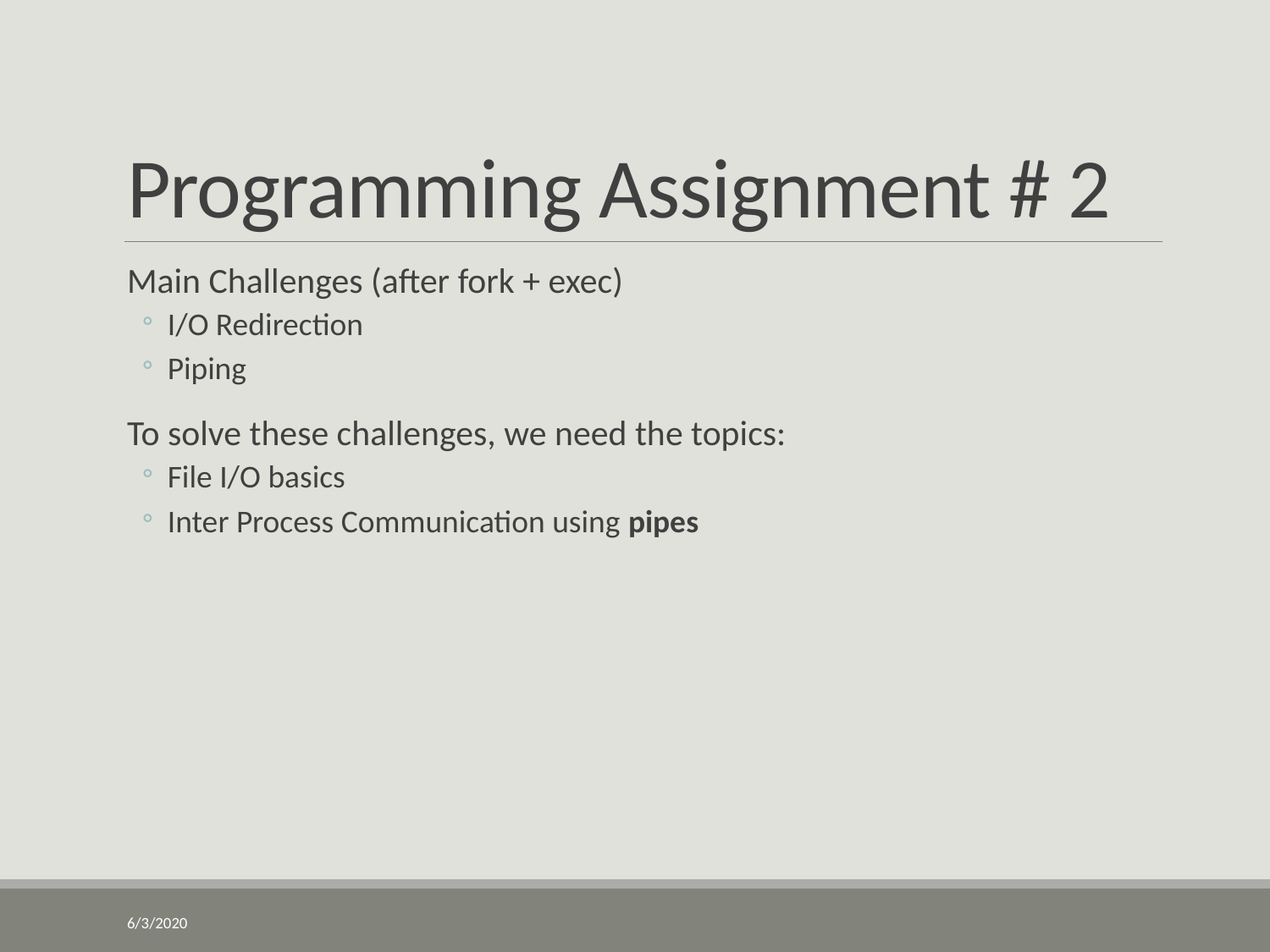

# Programming Assignment # 2
Main Challenges (after fork + exec)
I/O Redirection
Piping
To solve these challenges, we need the topics:
File I/O basics
Inter Process Communication using pipes

6/3/2020